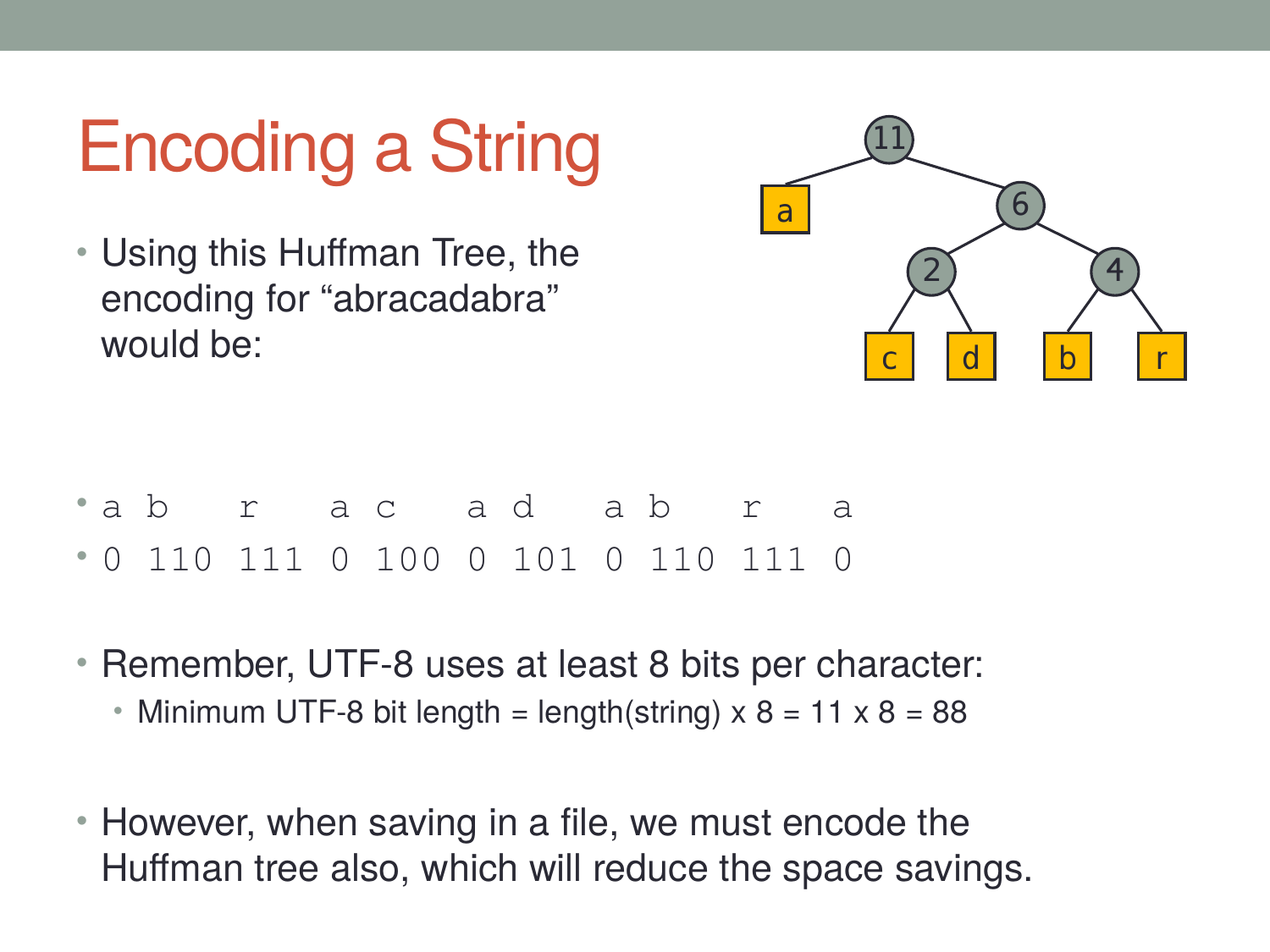

# Encoding a String
11
6
a
2
4
c
d
b
r
Using this Huffman Tree, the
encoding for “abracadabra”
would be:

a b   r   a c   a d   a b   r   a
0 110 111 0 100 0 101 0 110 111 0

Remember, UTF-8 uses at least 8 bits per character:
Minimum UTF-8 bit length = length(string) x 8 = 11 x 8 = 88

However, when saving in a file, we must encode the Huffman tree also, which will reduce the space savings.